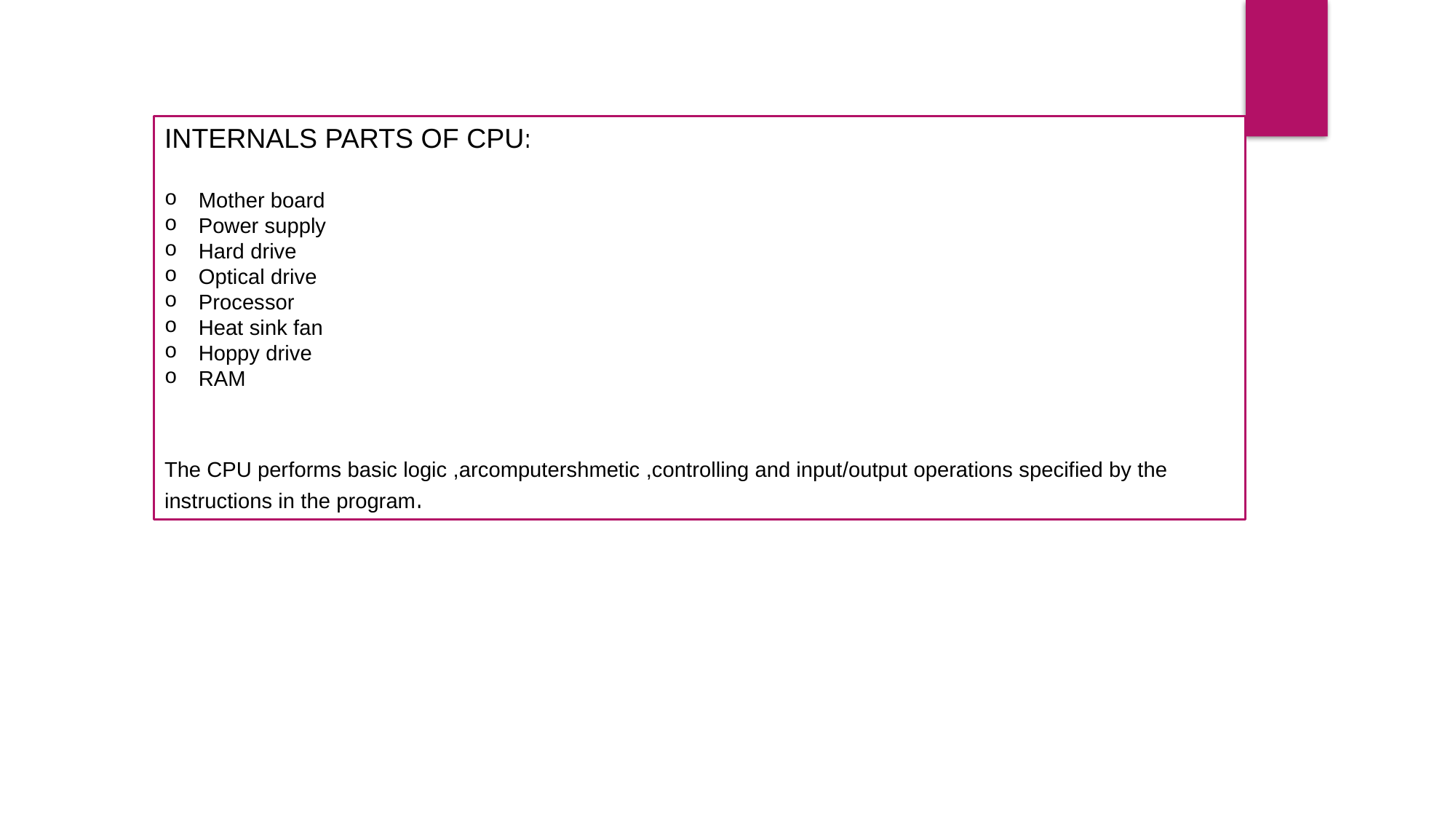

INTERNALS PARTS OF CPU:

Mother board
Power supply
Hard drive
Optical drive
Processor
Heat sink fan
Hoppy drive
RAM

The CPU performs basic logic ,arcomputershmetic ,controlling and input/output operations specified by the instructions in the program.